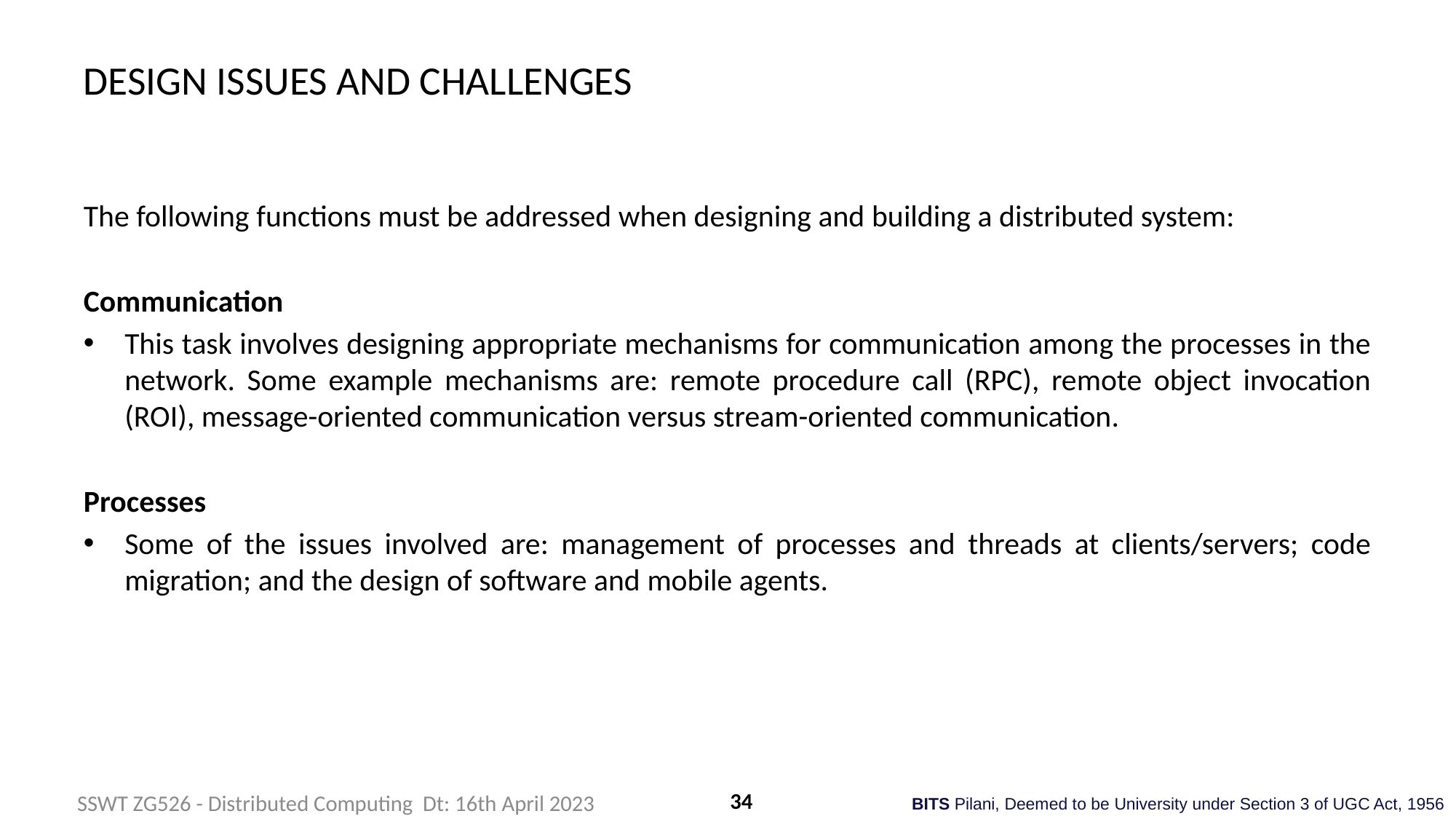

# DESIGN ISSUES AND CHALLENGES
The following functions must be addressed when designing and building a distributed system:

Communication
This task involves designing appropriate mechanisms for communication among the processes in the network. Some example mechanisms are: remote procedure call (RPC), remote object invocation (ROI), message-oriented communication versus stream-oriented communication.

Processes
Some of the issues involved are: management of processes and threads at clients/servers; code migration; and the design of software and mobile agents.

34
SSWT ZG526 - Distributed Computing  Dt: 16th April 2023